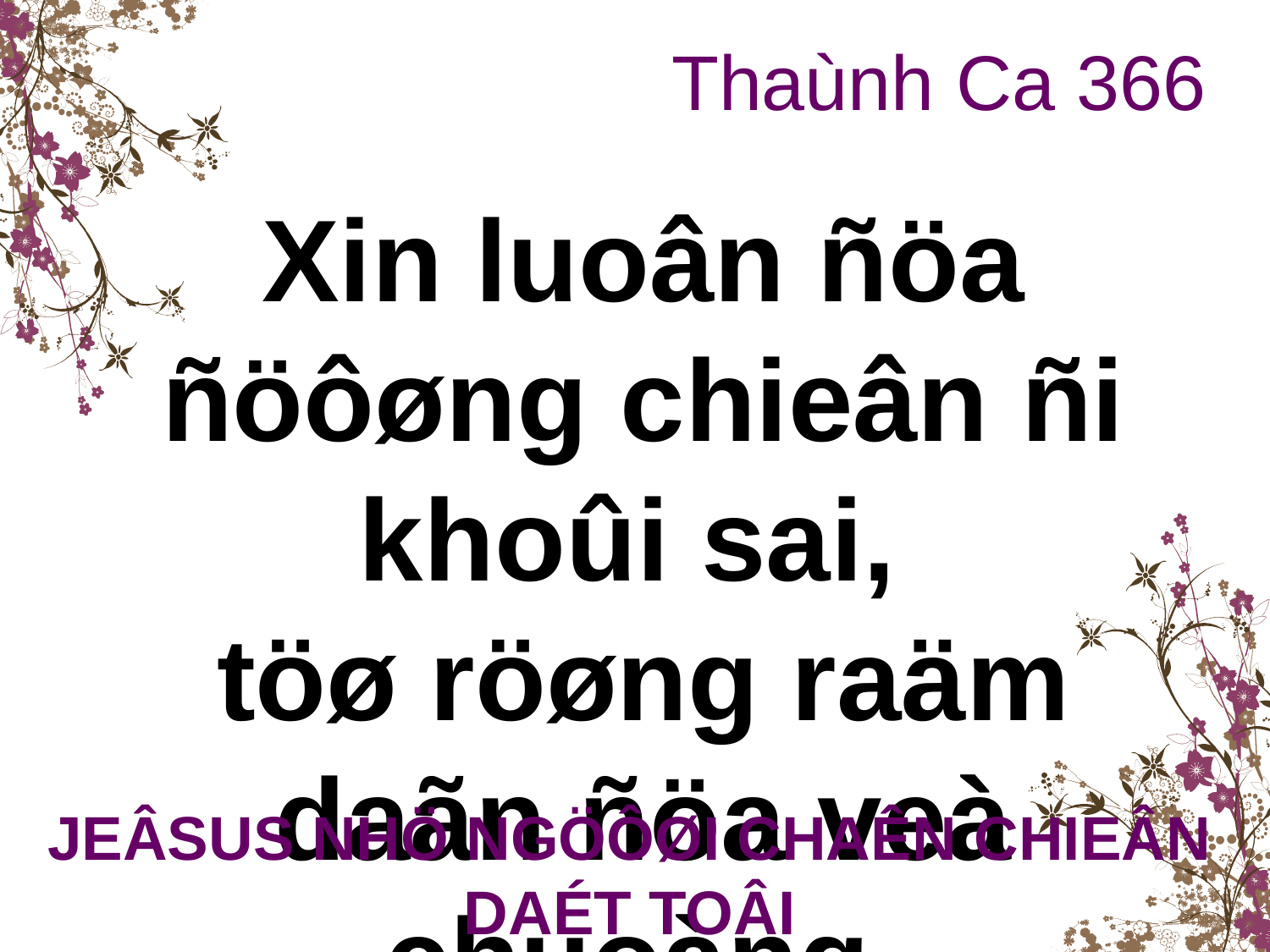

Thaùnh Ca 366
Xin luoân ñöa ñöôøng chieân ñi khoûi sai,
töø röøng raäm daãn ñöa veà chuoàng.
JEÂSUS NHÖ NGÖÔØI CHAÊN CHIEÂN DAÉT TOÂI